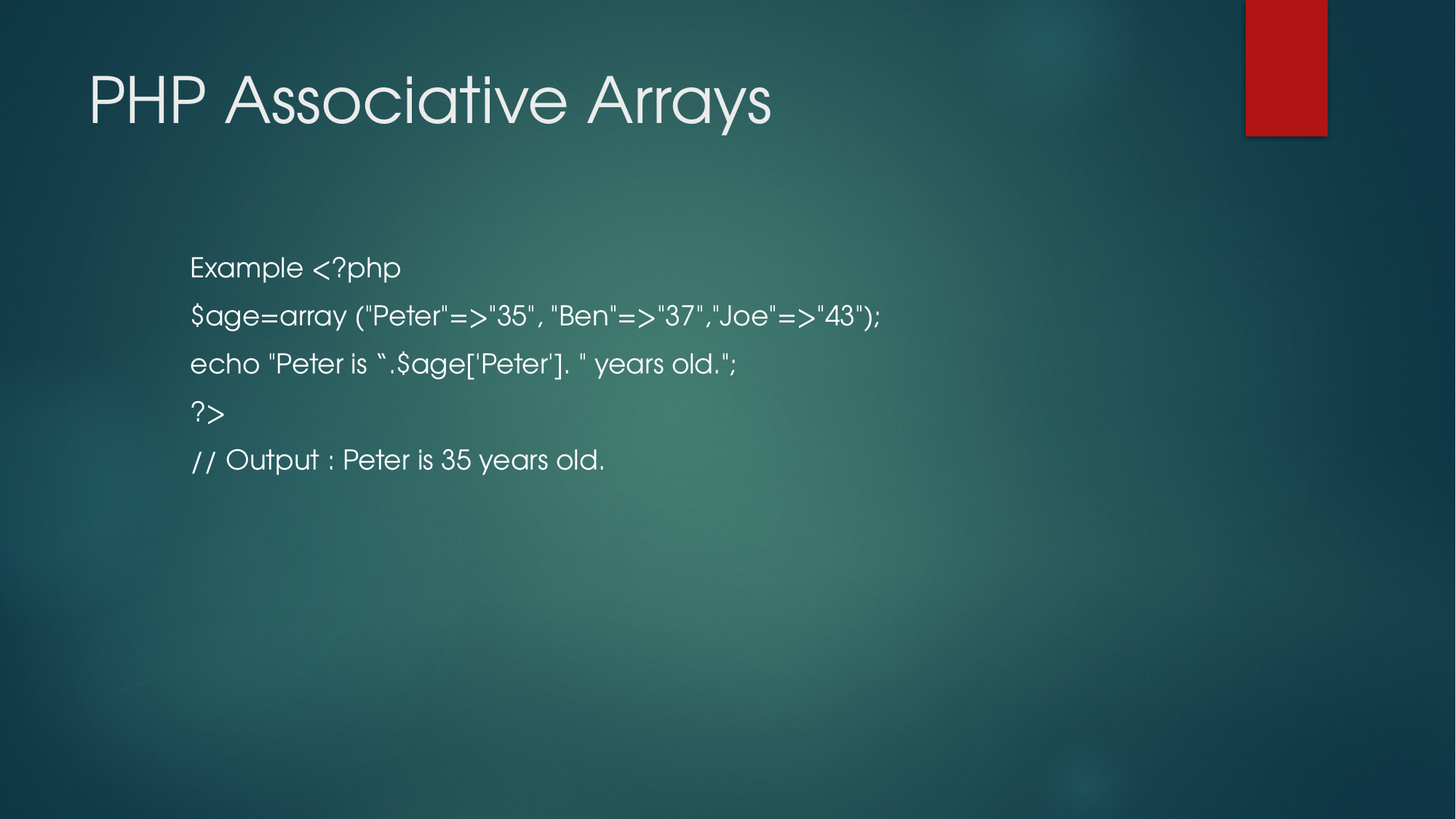

# PHP Associative Arrays
Example <?php
$age=array ("Peter"=>"35", "Ben"=>"37","Joe"=>"43");
echo "Peter is “.$age['Peter']. " years old.";
?>
// Output : Peter is 35 years old.